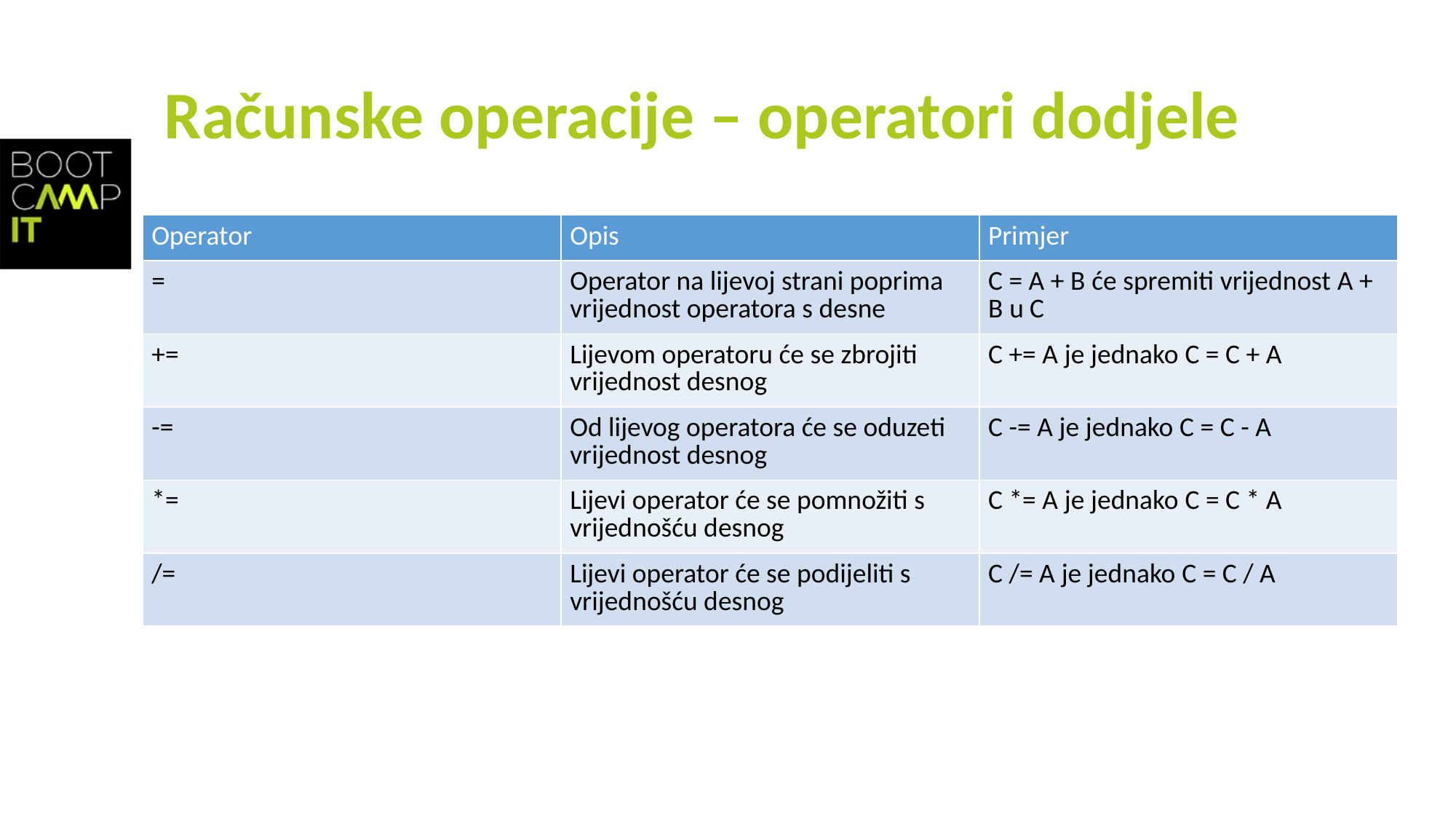

# Računske operacije – operatori dodjele
| Operator | Opis | Primjer |
| --- | --- | --- |
| = | Operator na lijevoj strani poprima vrijednost operatora s desne | C = A + B će spremiti vrijednost A + B u C |
| += | Lijevom operatoru će se zbrojiti vrijednost desnog | C += A je jednako C = C + A |
| -= | Od lijevog operatora će se oduzeti vrijednost desnog | C -= A je jednako C = C - A |
| \*= | Lijevi operator će se pomnožiti s vrijednošću desnog | C \*= A je jednako C = C \* A |
| /= | Lijevi operator će se podijeliti s vrijednošću desnog | C /= A je jednako C = C / A |